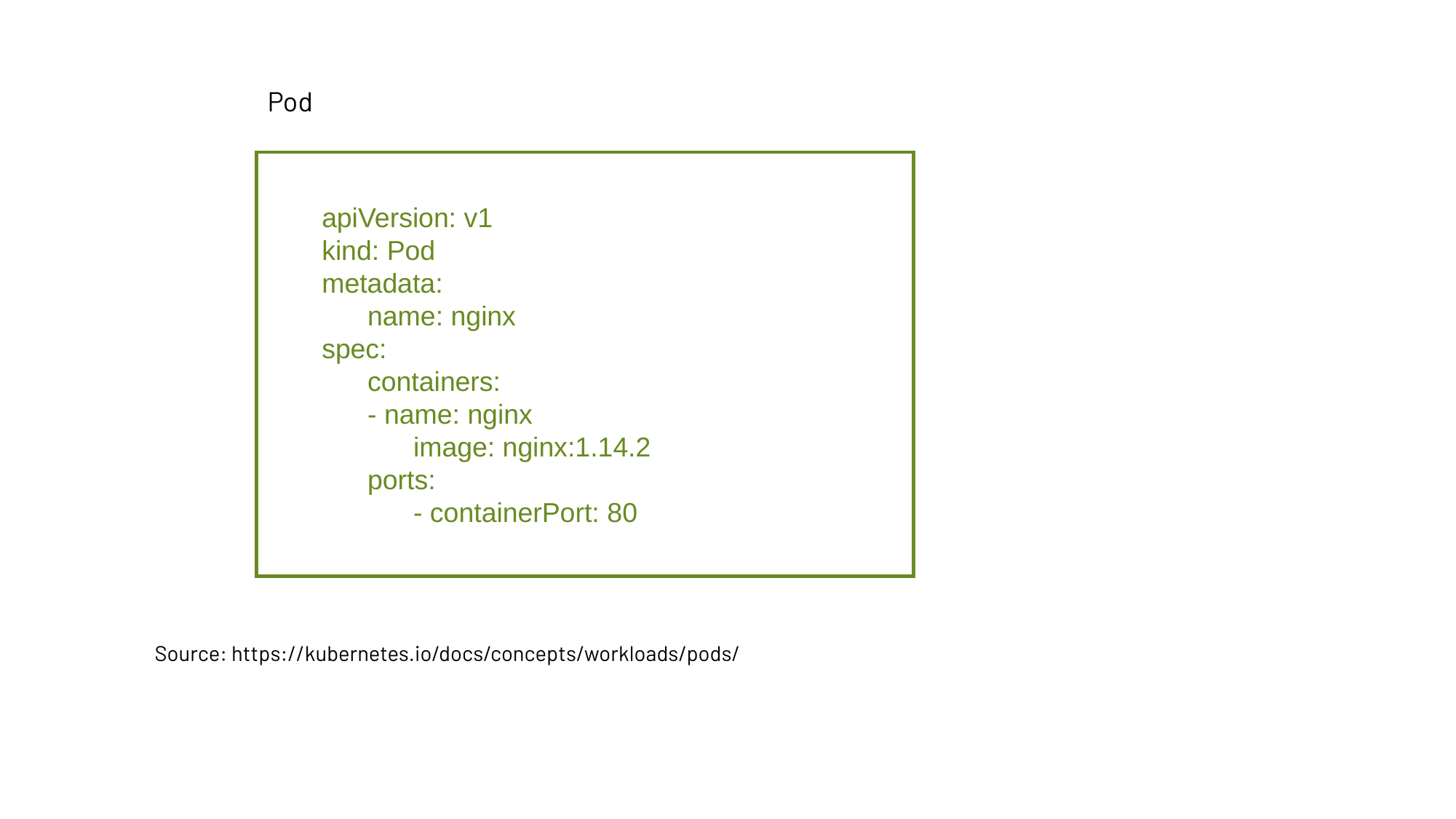

Pod
apiVersion: v1
kind: Pod
metadata:
      name: nginx
spec:
      containers:
      - name: nginx
            image: nginx:1.14.2
      ports:
            - containerPort: 80
Source: https://kubernetes.io/docs/concepts/workloads/pods/